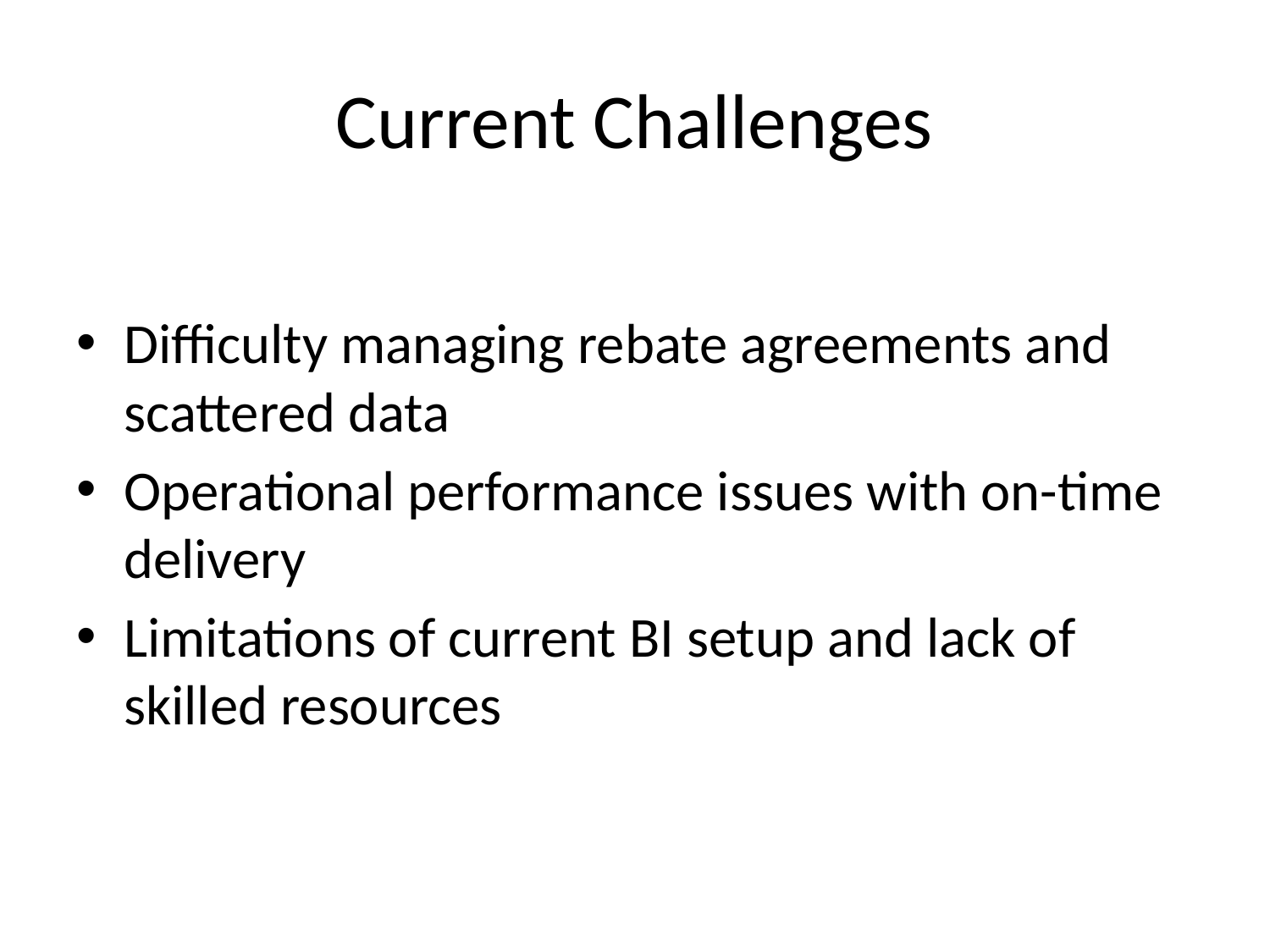

# Current Challenges

Difficulty managing rebate agreements and scattered data
Operational performance issues with on-time delivery
Limitations of current BI setup and lack of skilled resources